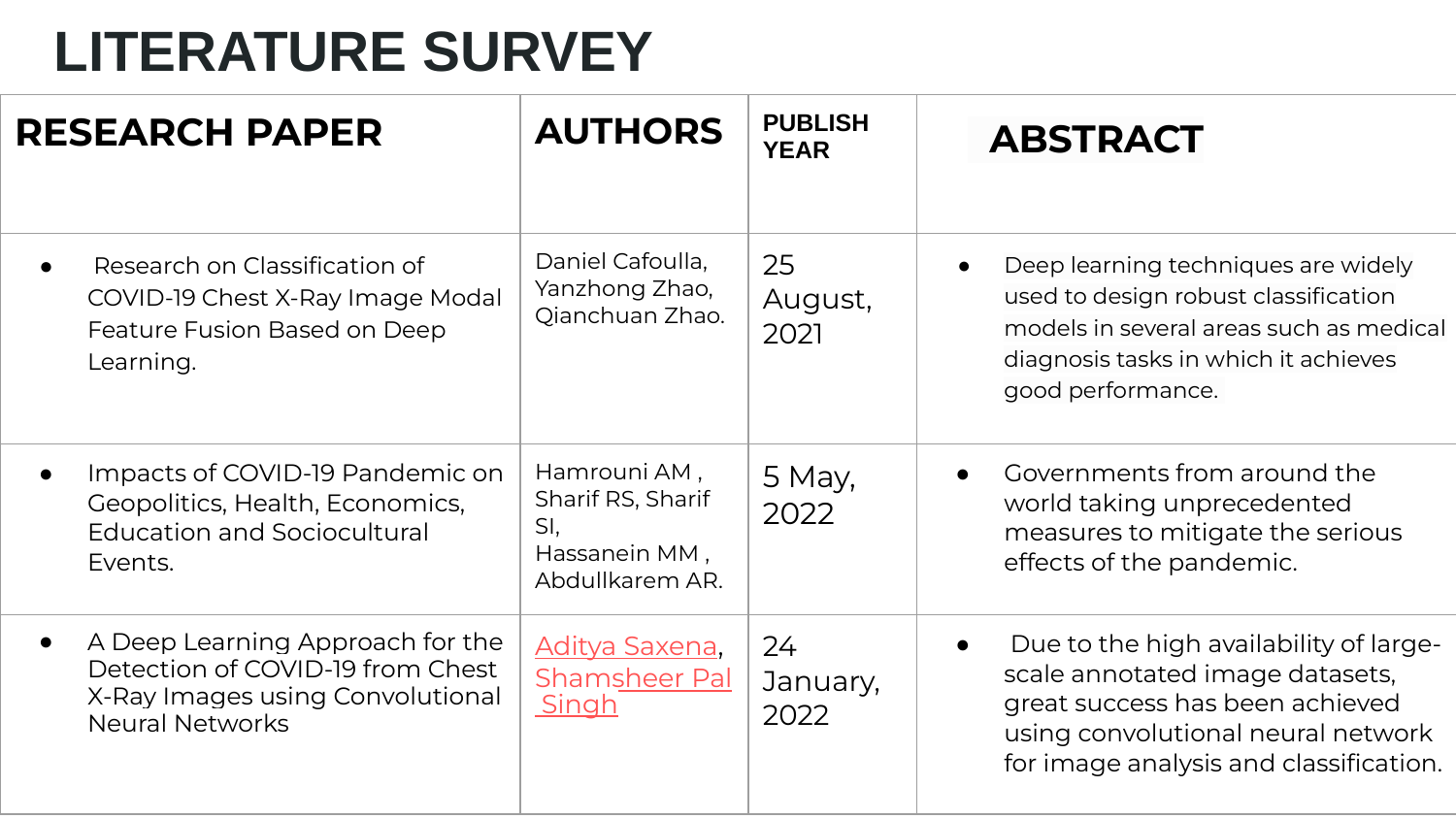

LITERATURE SURVEY

| RESEARCH PAPER | AUTHORS | PUBLISH YEAR | ABSTRACT |
| --- | --- | --- | --- |
| Research on Classification of COVID-19 Chest X-Ray Image Modal Feature Fusion Based on Deep Learning. | Daniel Cafoulla, Yanzhong Zhao, Qianchuan Zhao. | 25 August, 2021 | Deep learning techniques are widely used to design robust classification models in several areas such as medical diagnosis tasks in which it achieves good performance. |
| Impacts of COVID-19 Pandemic on Geopolitics, Health, Economics, Education and Sociocultural Events. | Hamrouni AM , Sharif RS, Sharif SI, Hassanein MM , Abdullkarem AR. | 5 May, 2022 | Governments from around the world taking unprecedented measures to mitigate the serious effects of the pandemic. |
| A Deep Learning Approach for the Detection of COVID-19 from Chest X-Ray Images using Convolutional Neural Networks | Aditya Saxena, Shamsheer Pal Singh | 24 January, 2022 | Due to the high availability of large-scale annotated image datasets, great success has been achieved using convolutional neural network for image analysis and classification. |